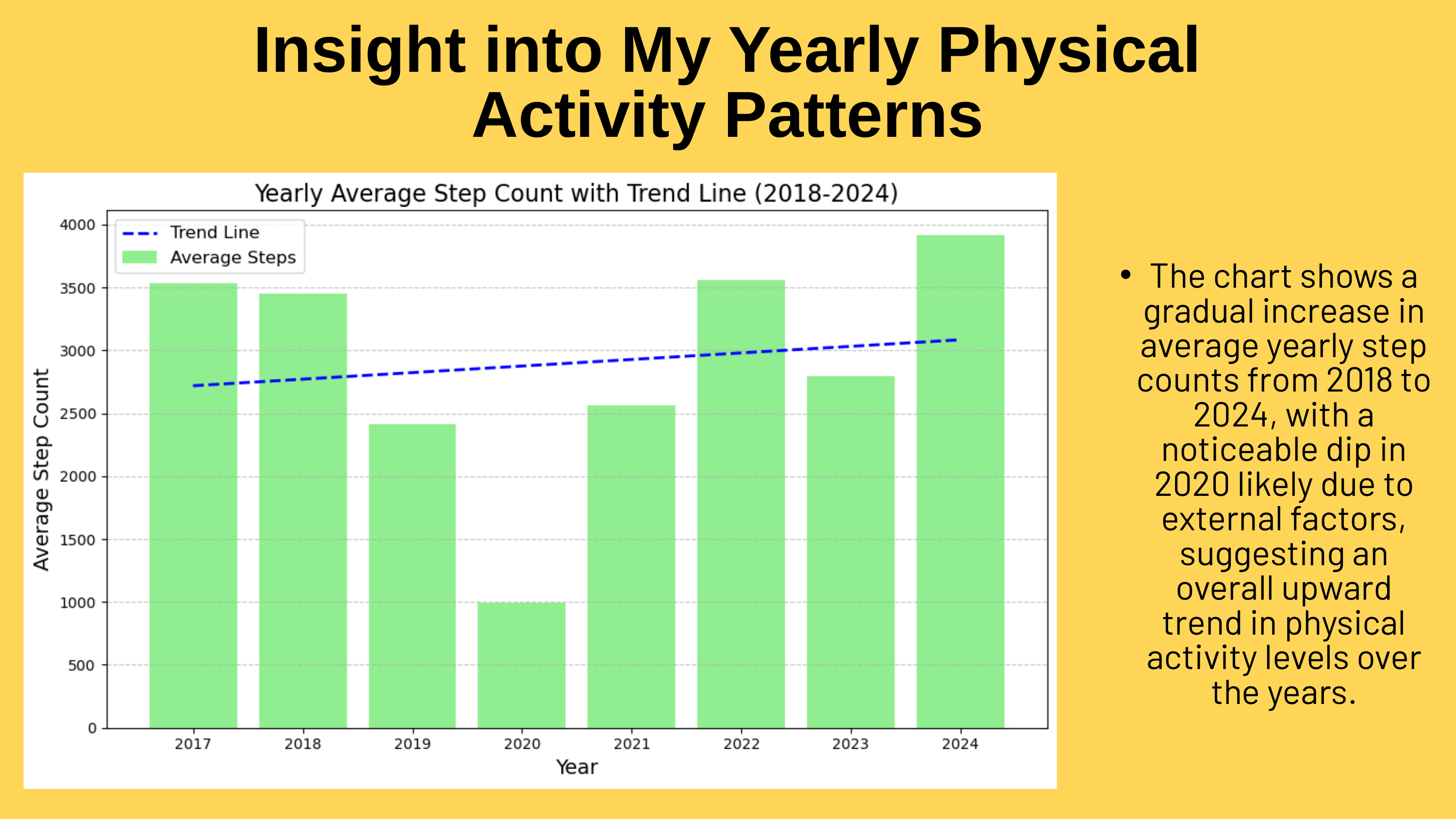

Insight into My Yearly Physical Activity Patterns

The chart shows a gradual increase in average yearly step counts from 2018 to 2024, with a noticeable dip in 2020 likely due to external factors, suggesting an overall upward trend in physical activity levels over the years.